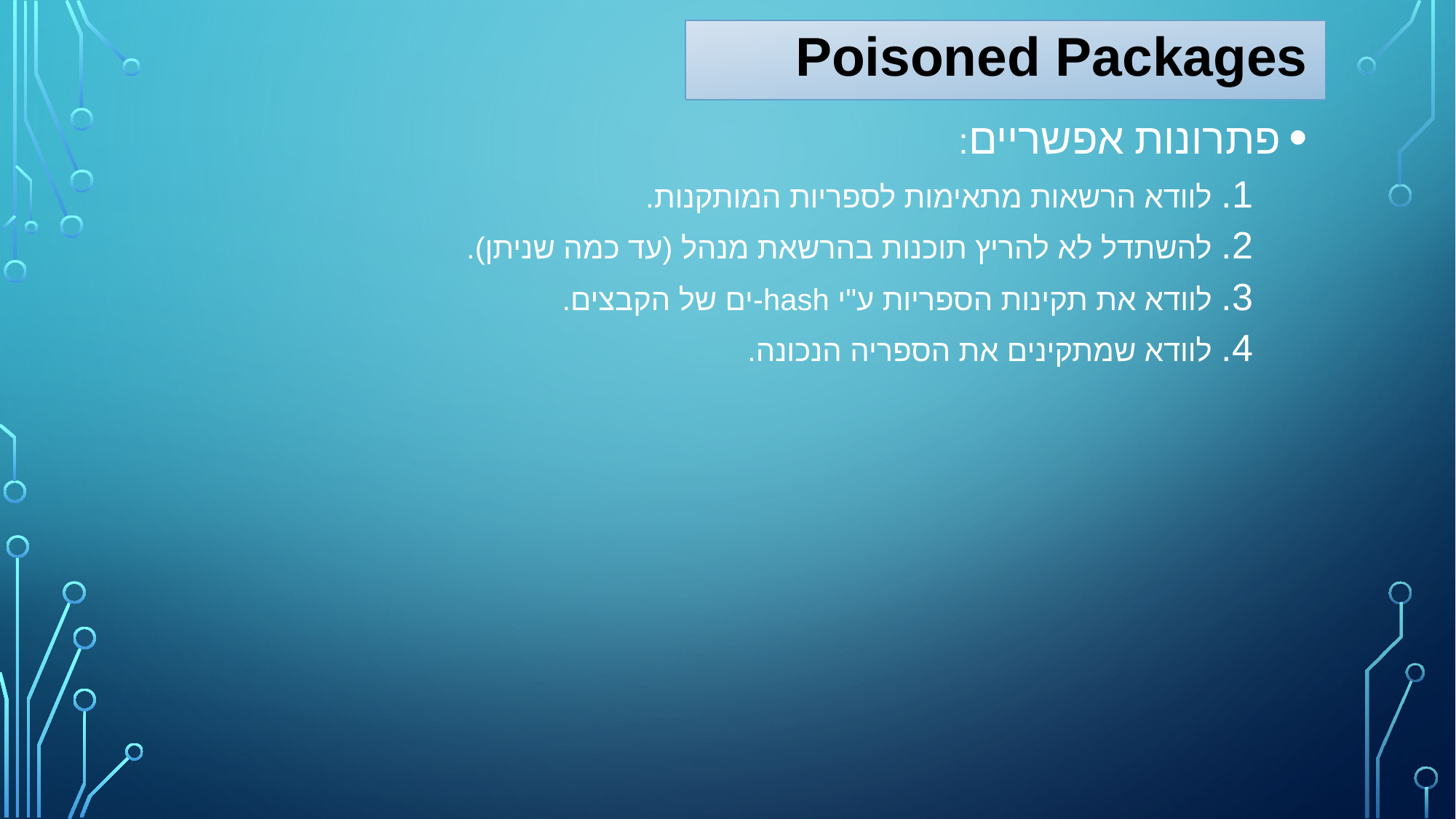

# Poisoned Packages

פתרונות אפשריים:
לוודא הרשאות מתאימות לספריות המותקנות.
להשתדל לא להריץ תוכנות בהרשאת מנהל (עד כמה שניתן).
לוודא את תקינות הספריות ע"י hash-ים של הקבצים.
לוודא שמתקינים את הספריה הנכונה.